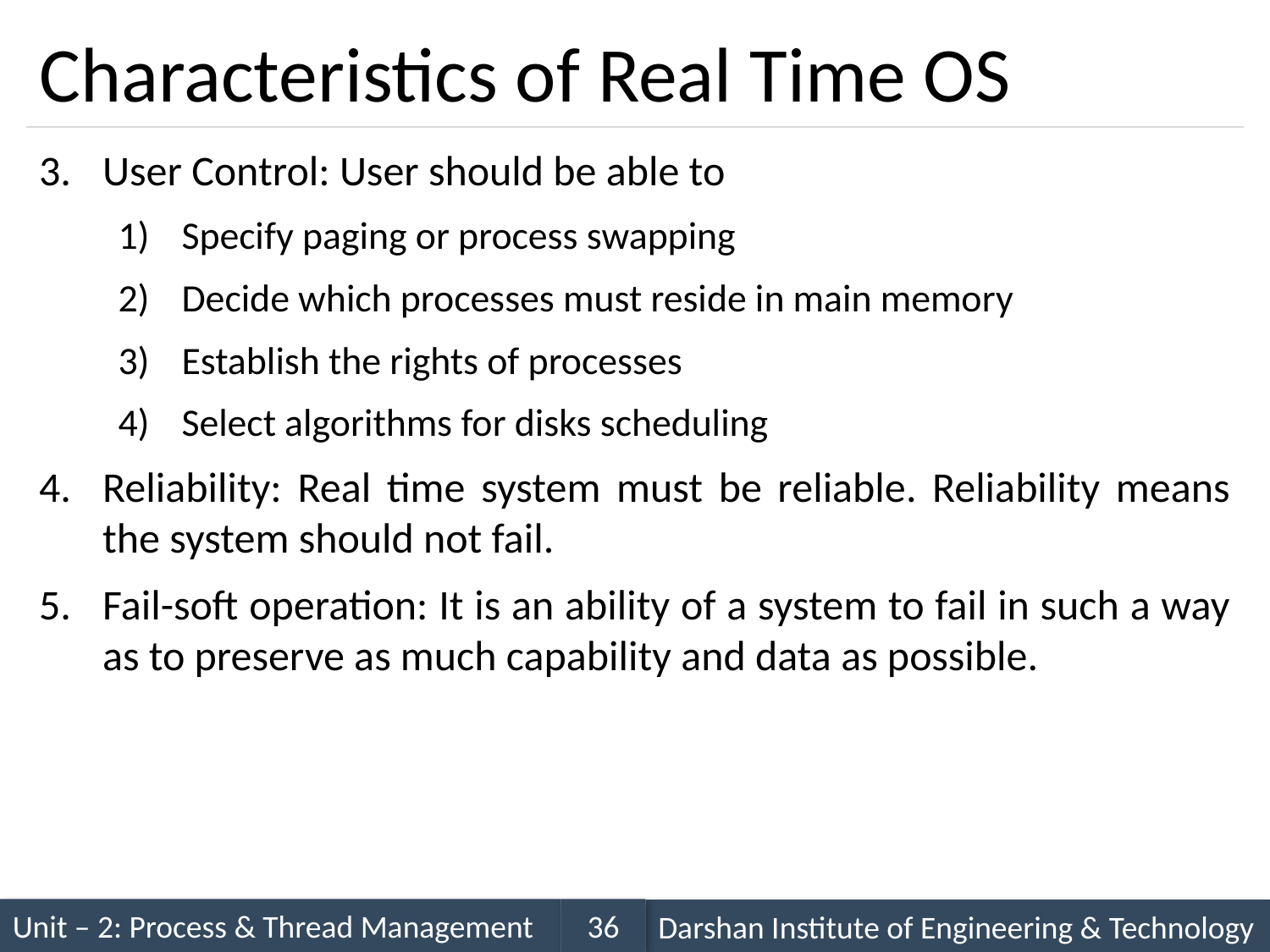

# Characteristics of Real Time OS
User Control: User should be able to
Specify paging or process swapping
Decide which processes must reside in main memory
Establish the rights of processes
Select algorithms for disks scheduling
Reliability: Real time system must be reliable. Reliability means the system should not fail.
Fail-soft operation: It is an ability of a system to fail in such a way as to preserve as much capability and data as possible.